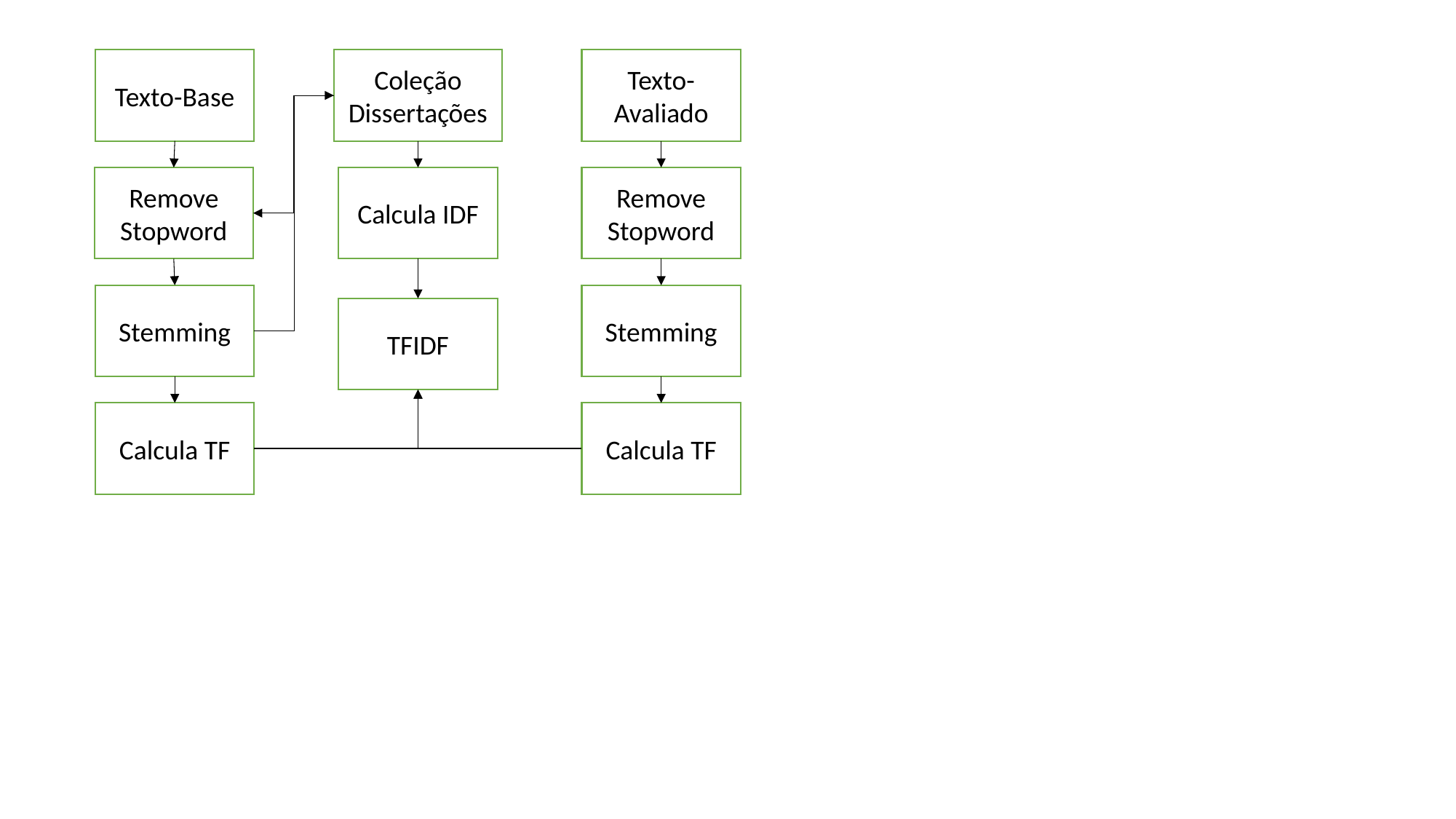

Texto-Base
Coleção Dissertações
Texto-Avaliado
Remove Stopword
Calcula IDF
Remove Stopword
Stemming
Stemming
TFIDF
Calcula TF
Calcula TF